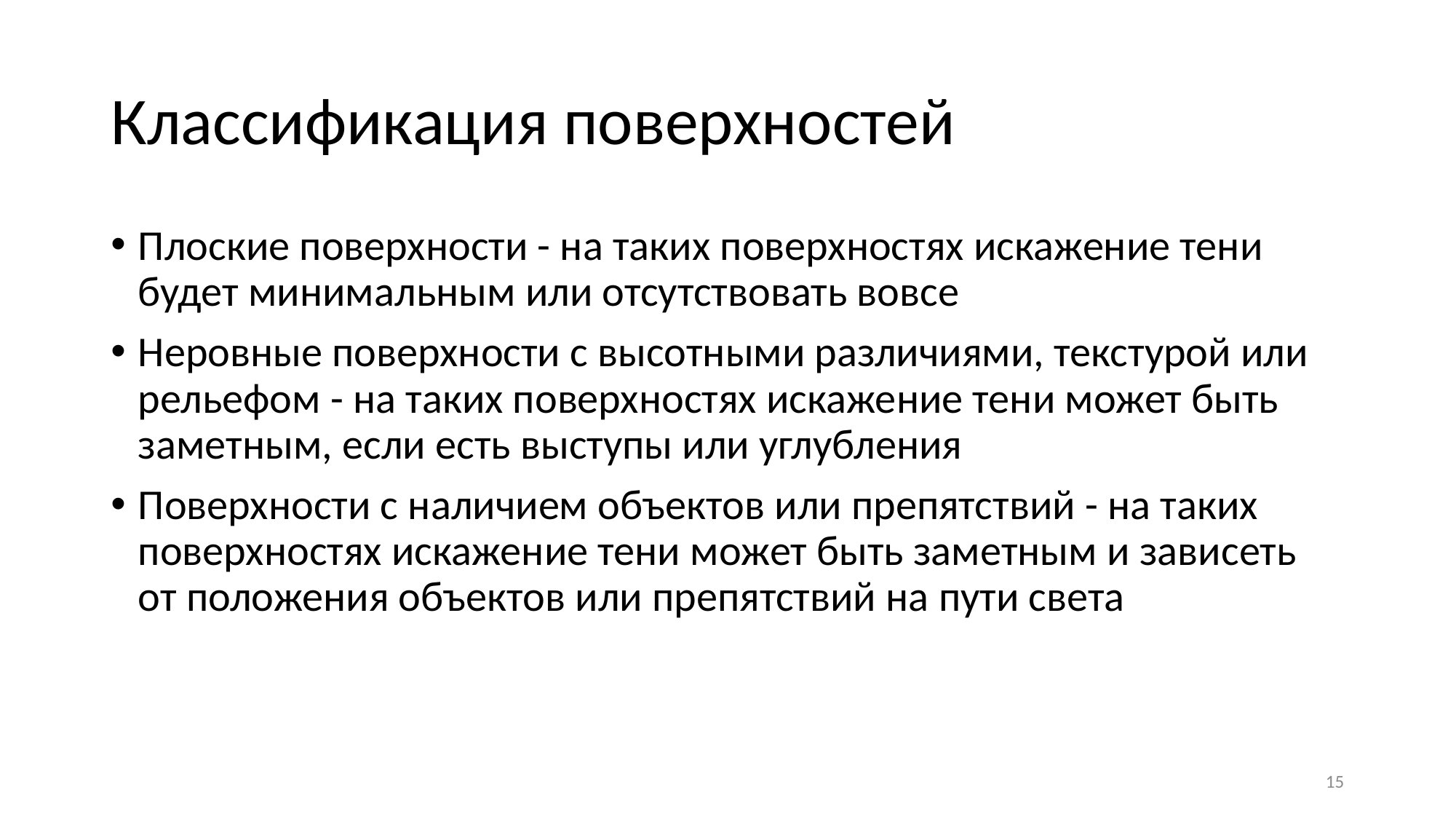

# Классификация поверхностей
Плоские поверхности - на таких поверхностях искажение тени будет минимальным или отсутствовать вовсе
Неровные поверхности с высотными различиями, текстурой или рельефом - на таких поверхностях искажение тени может быть заметным, если есть выступы или углубления
Поверхности с наличием объектов или препятствий - на таких поверхностях искажение тени может быть заметным и зависеть от положения объектов или препятствий на пути света
15